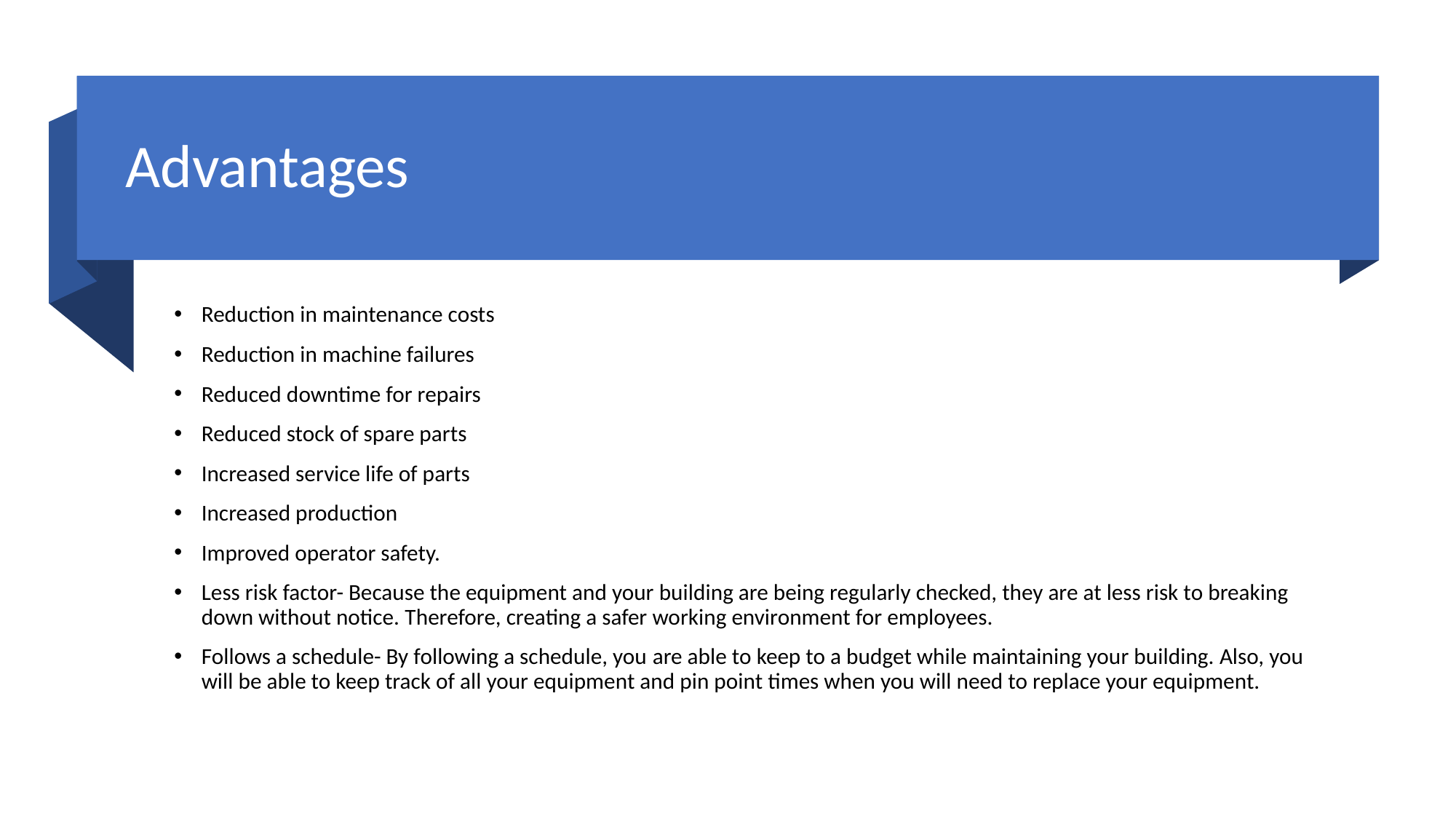

# Advantages

Reduction in maintenance costs
Reduction in machine failures
Reduced downtime for repairs
Reduced stock of spare parts
Increased service life of parts
Increased production
Improved operator safety.
Less risk factor- Because the equipment and your building are being regularly checked, they are at less risk to breaking down without notice. Therefore, creating a safer working environment for employees.
Follows a schedule- By following a schedule, you are able to keep to a budget while maintaining your building. Also, you will be able to keep track of all your equipment and pin point times when you will need to replace your equipment.